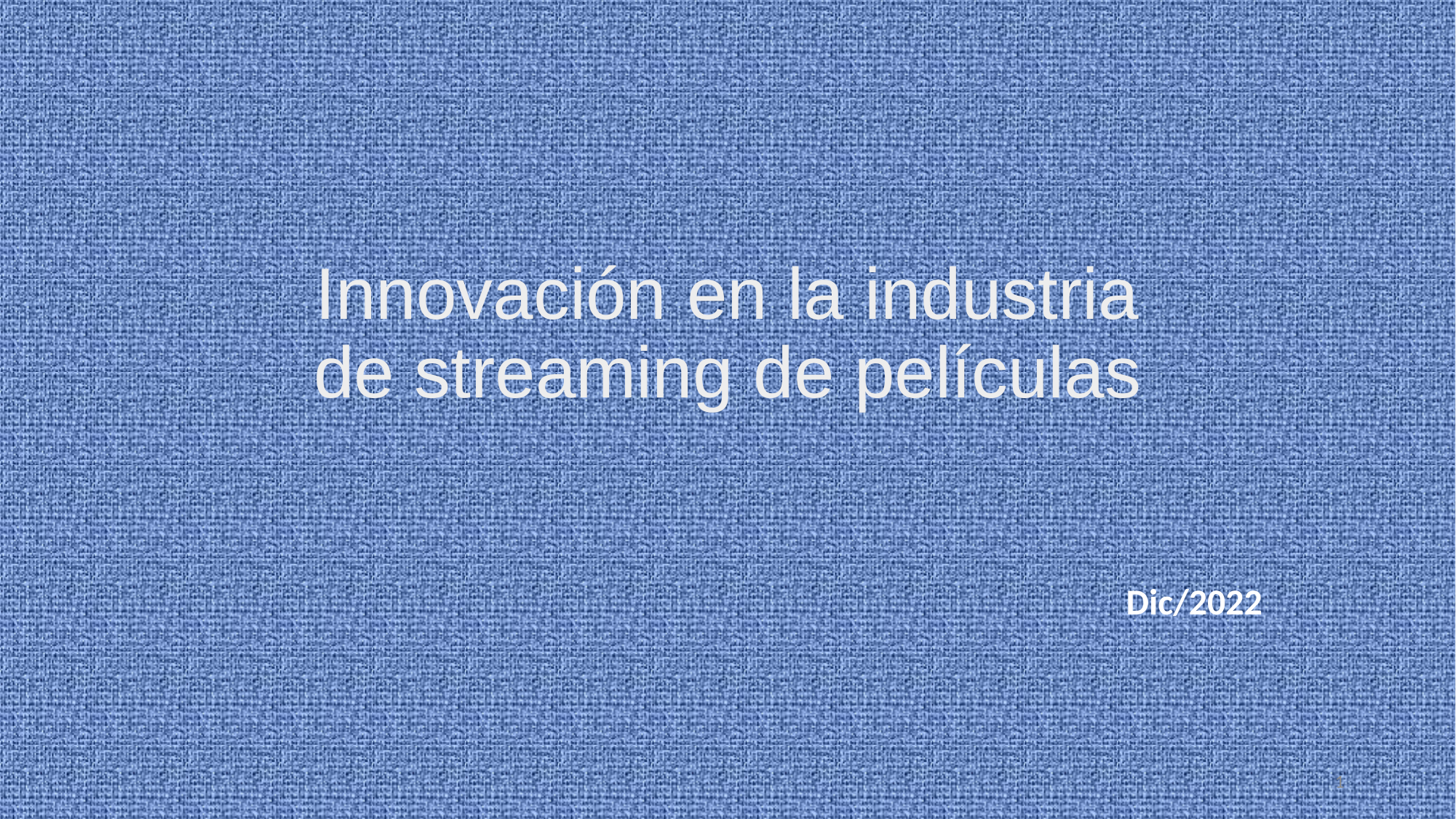

# Innovación en la industria de streaming de películas
Dic/2022
1